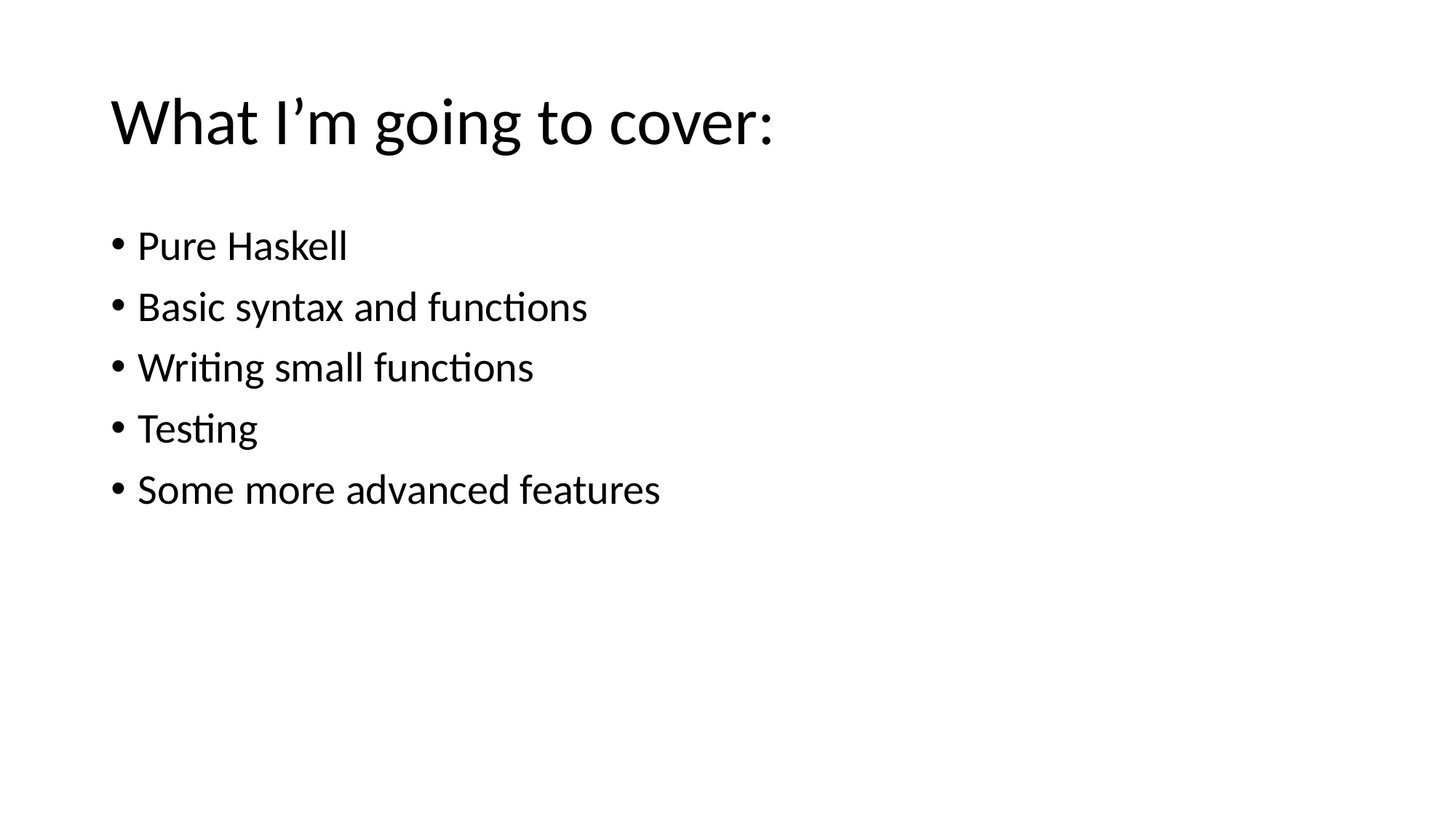

# What I’m going to cover:
Pure Haskell
Basic syntax and functions
Writing small functions
Testing
Some more advanced features